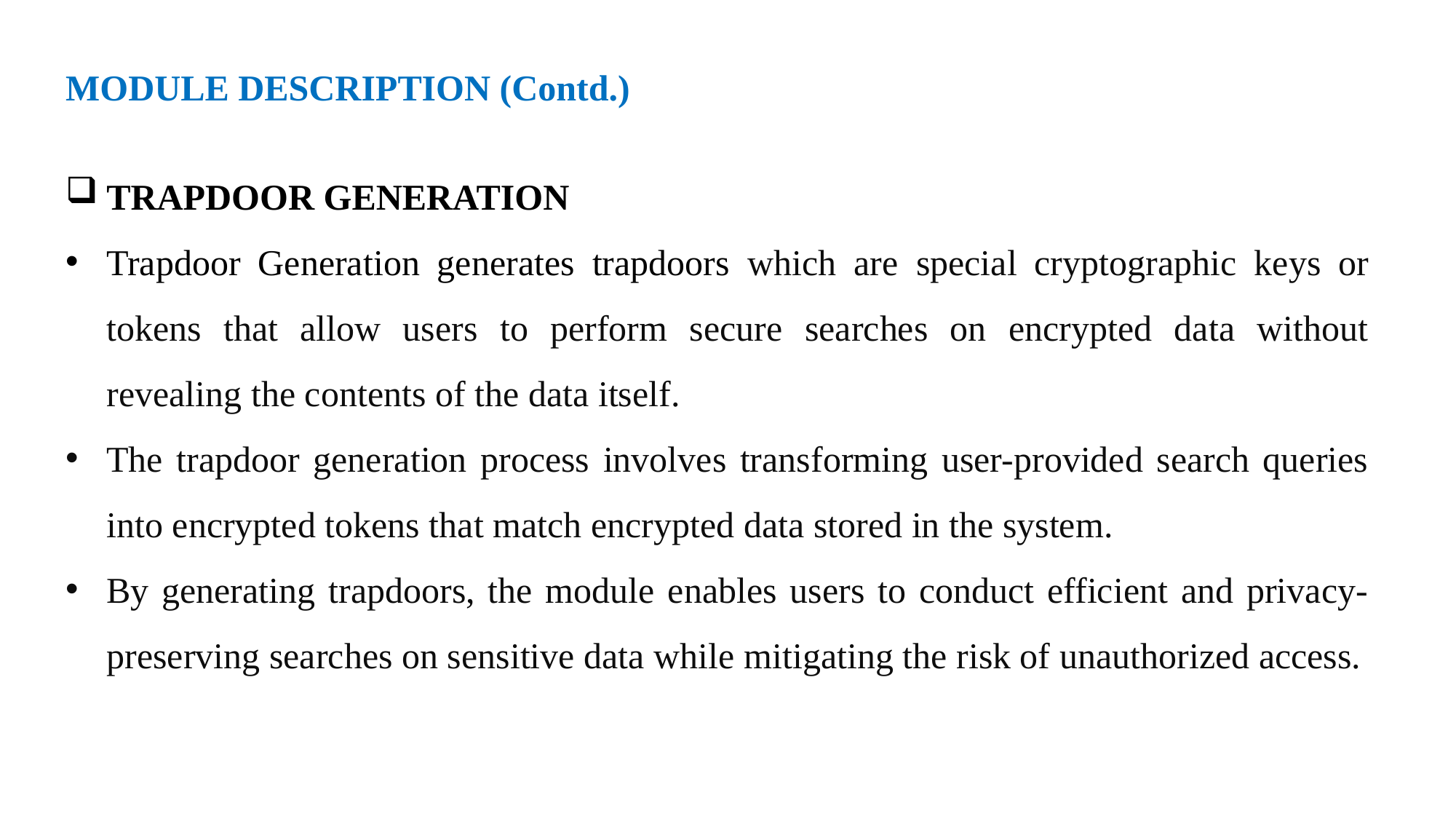

MODULE DESCRIPTION (Contd.)

TRAPDOOR GENERATION
Trapdoor Generation generates trapdoors which are special cryptographic keys or tokens that allow users to perform secure searches on encrypted data without revealing the contents of the data itself.
The trapdoor generation process involves transforming user-provided search queries into encrypted tokens that match encrypted data stored in the system.
By generating trapdoors, the module enables users to conduct efficient and privacy-preserving searches on sensitive data while mitigating the risk of unauthorized access.